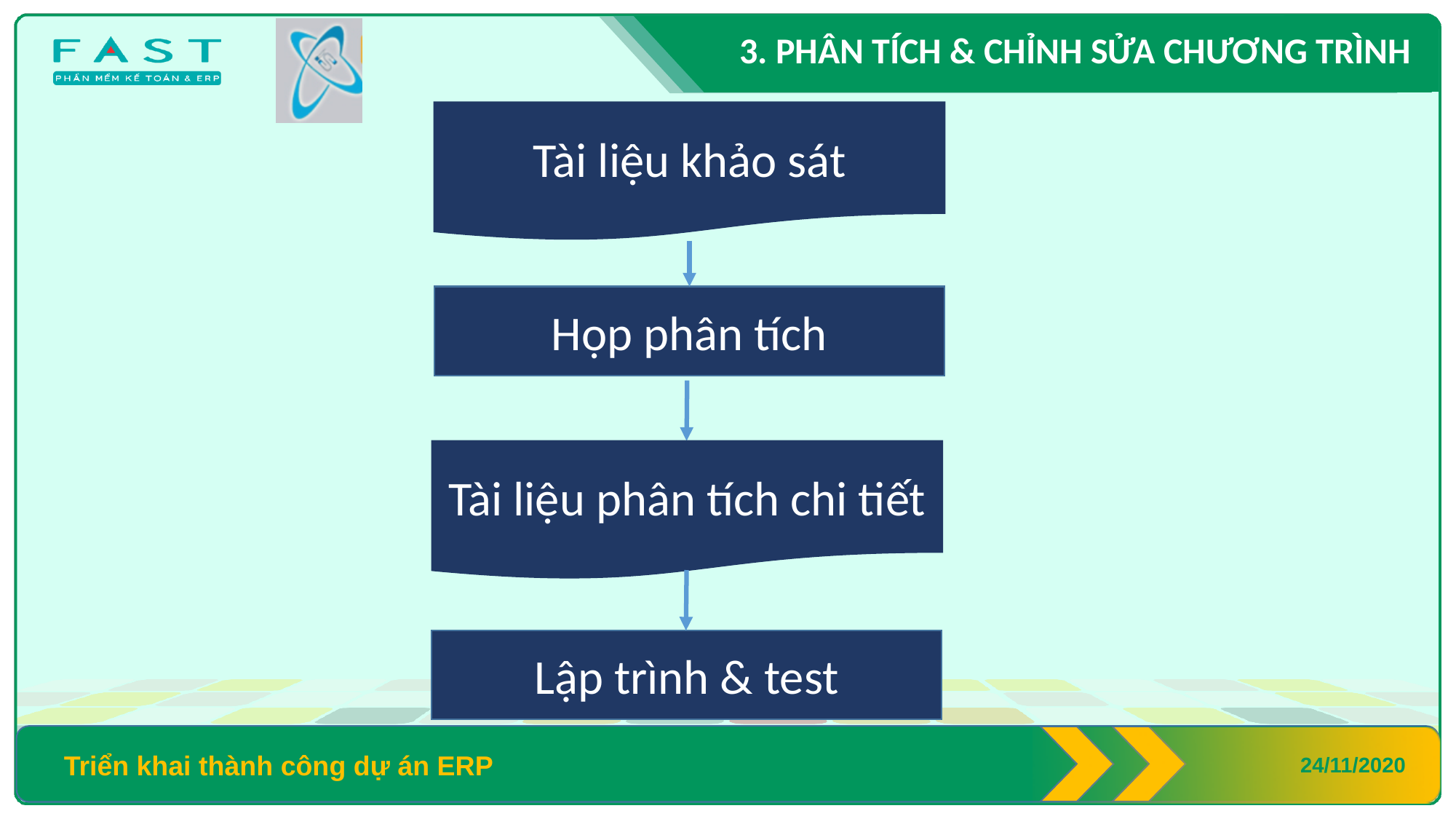

3. PHÂN TÍCH & CHỈNH SỬA CHƯƠNG TRÌNH
Tài liệu khảo sát
Họp phân tích
Tài liệu phân tích chi tiết
Lập trình & test